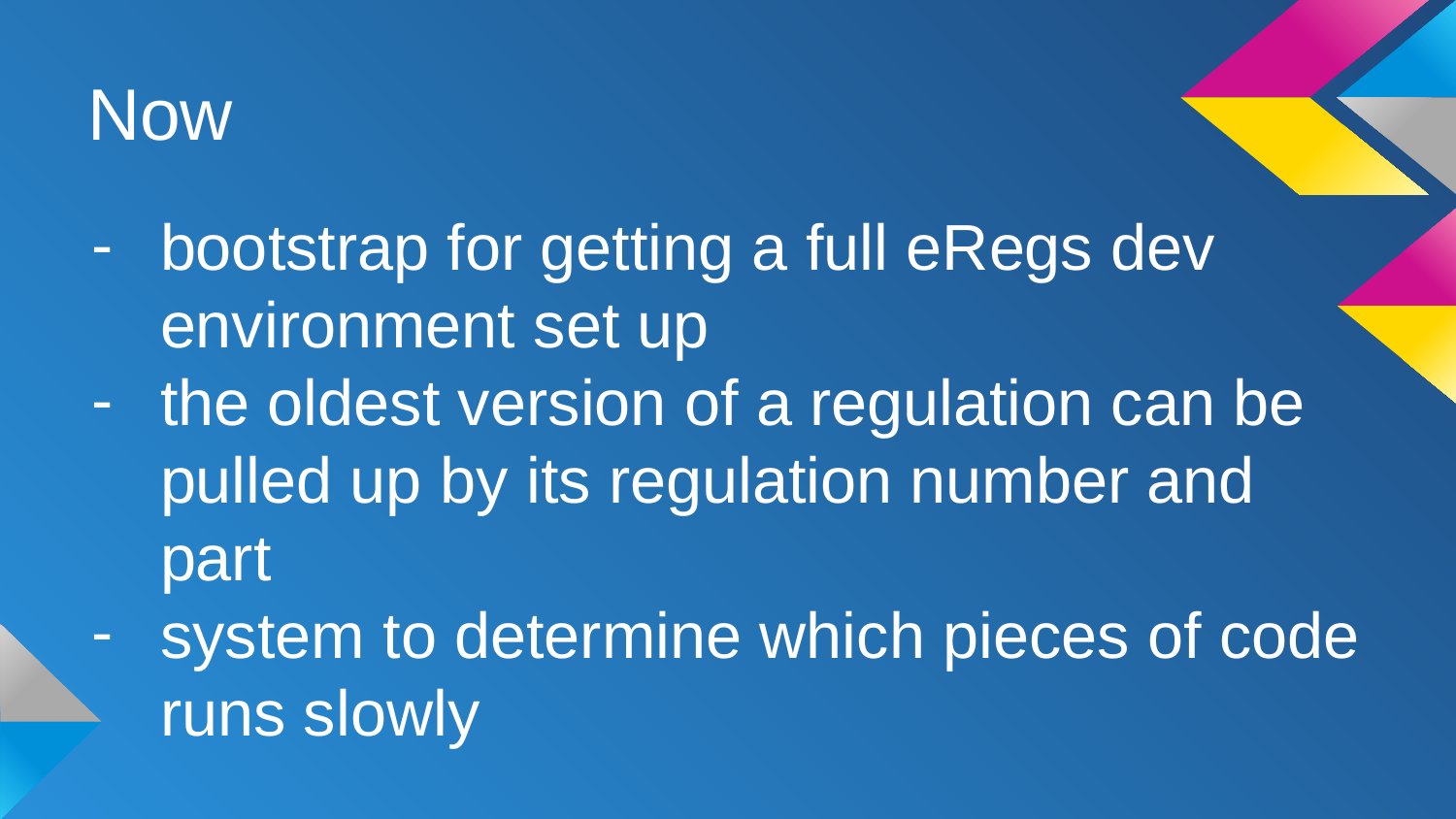

# Now
bootstrap for getting a full eRegs dev environment set up
the oldest version of a regulation can be pulled up by its regulation number and part
system to determine which pieces of code runs slowly